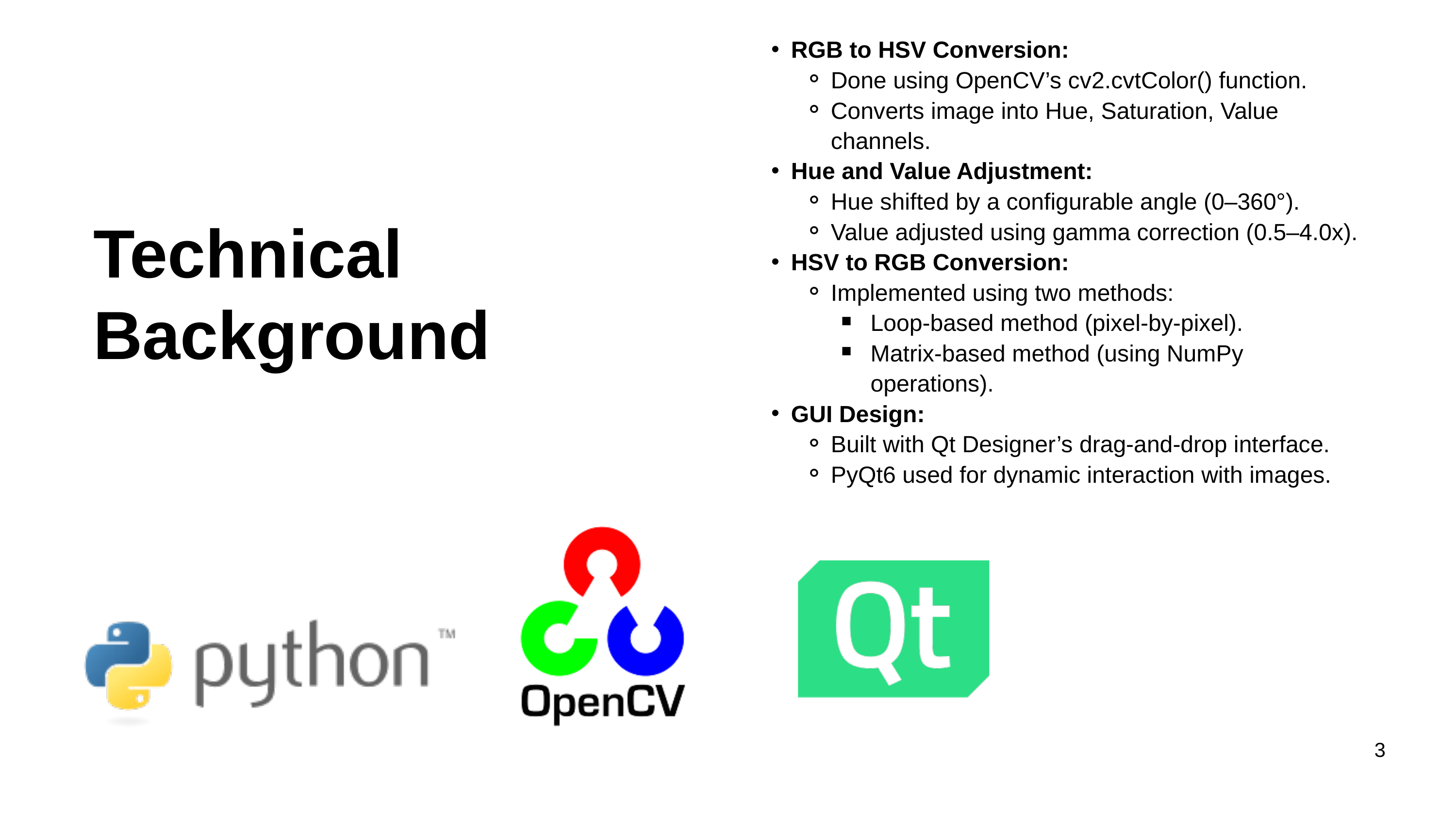

RGB to HSV Conversion:
Done using OpenCV’s cv2.cvtColor() function.
Converts image into Hue, Saturation, Value channels.
Hue and Value Adjustment:
Hue shifted by a configurable angle (0–360°).
Value adjusted using gamma correction (0.5–4.0x).
HSV to RGB Conversion:
Implemented using two methods:
Loop-based method (pixel-by-pixel).
Matrix-based method (using NumPy operations).
GUI Design:
Built with Qt Designer’s drag-and-drop interface.
PyQt6 used for dynamic interaction with images.

Technical Background

3